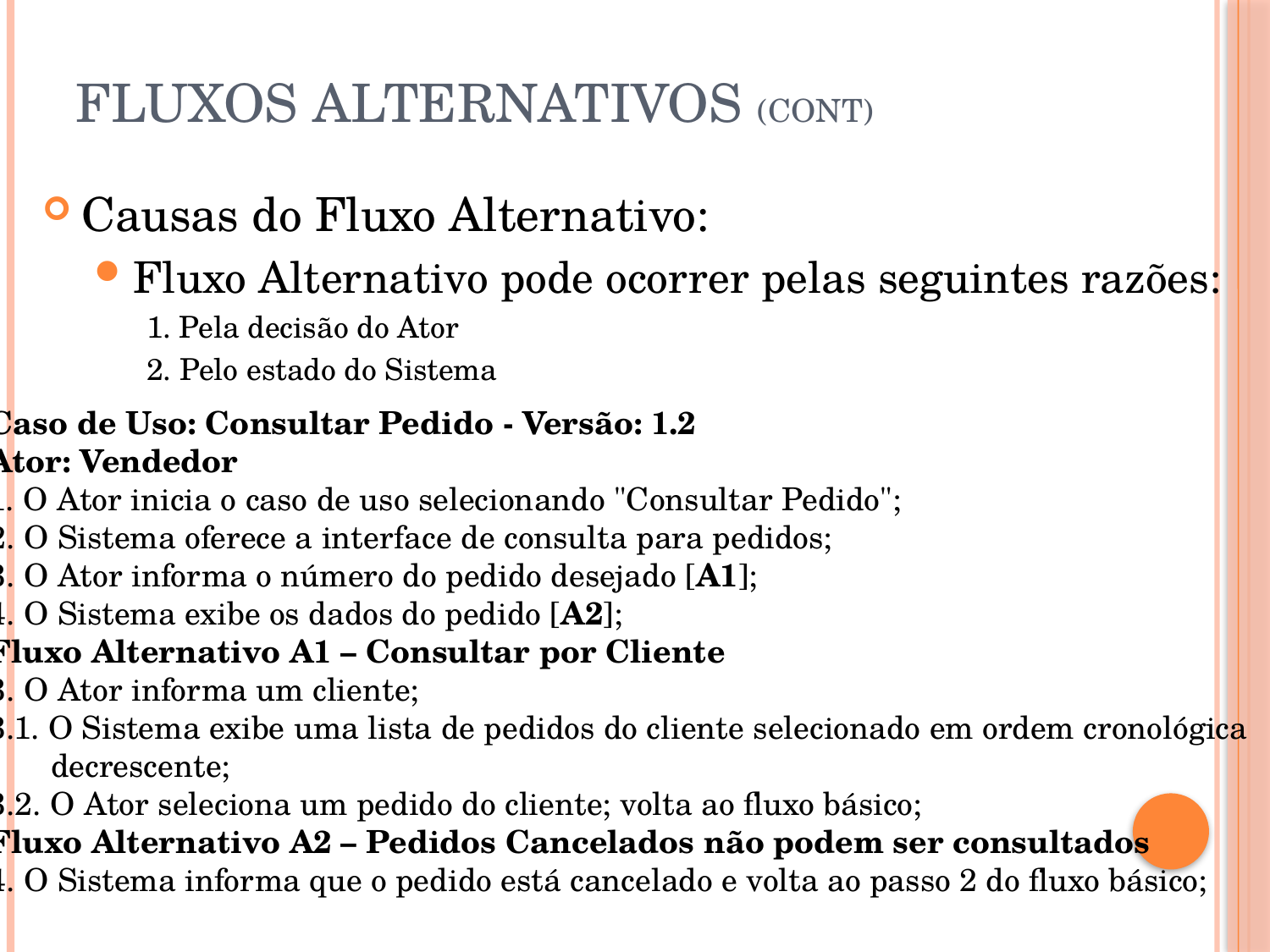

# Fluxos Alternativos (cont)
Causas do Fluxo Alternativo:
Fluxo Alternativo pode ocorrer pelas seguintes razões:
1. Pela decisão do Ator
2. Pelo estado do Sistema
Caso de Uso: Consultar Pedido - Versão: 1.2
Ator: Vendedor
1. O Ator inicia o caso de uso selecionando "Consultar Pedido";
2. O Sistema oferece a interface de consulta para pedidos;
3. O Ator informa o número do pedido desejado [A1];
4. O Sistema exibe os dados do pedido [A2];
Fluxo Alternativo A1 – Consultar por Cliente
3. O Ator informa um cliente;
3.1. O Sistema exibe uma lista de pedidos do cliente selecionado em ordem cronológica
       decrescente;
3.2. O Ator seleciona um pedido do cliente; volta ao fluxo básico;
Fluxo Alternativo A2 – Pedidos Cancelados não podem ser consultados
4. O Sistema informa que o pedido está cancelado e volta ao passo 2 do fluxo básico;